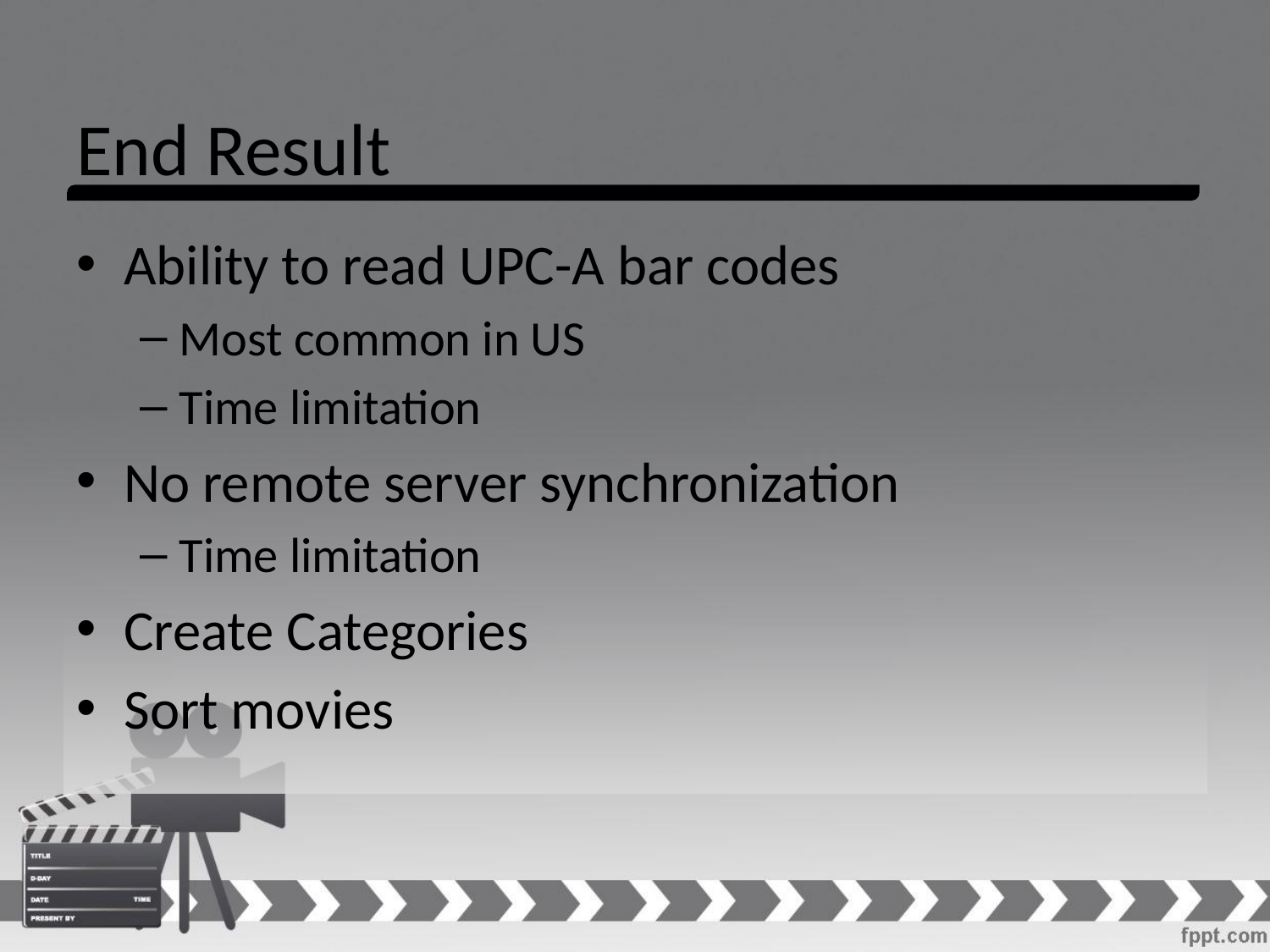

# End Result

Ability to read UPC-A bar codes
Most common in US
Time limitation
No remote server synchronization
Time limitation
Create Categories
Sort movies